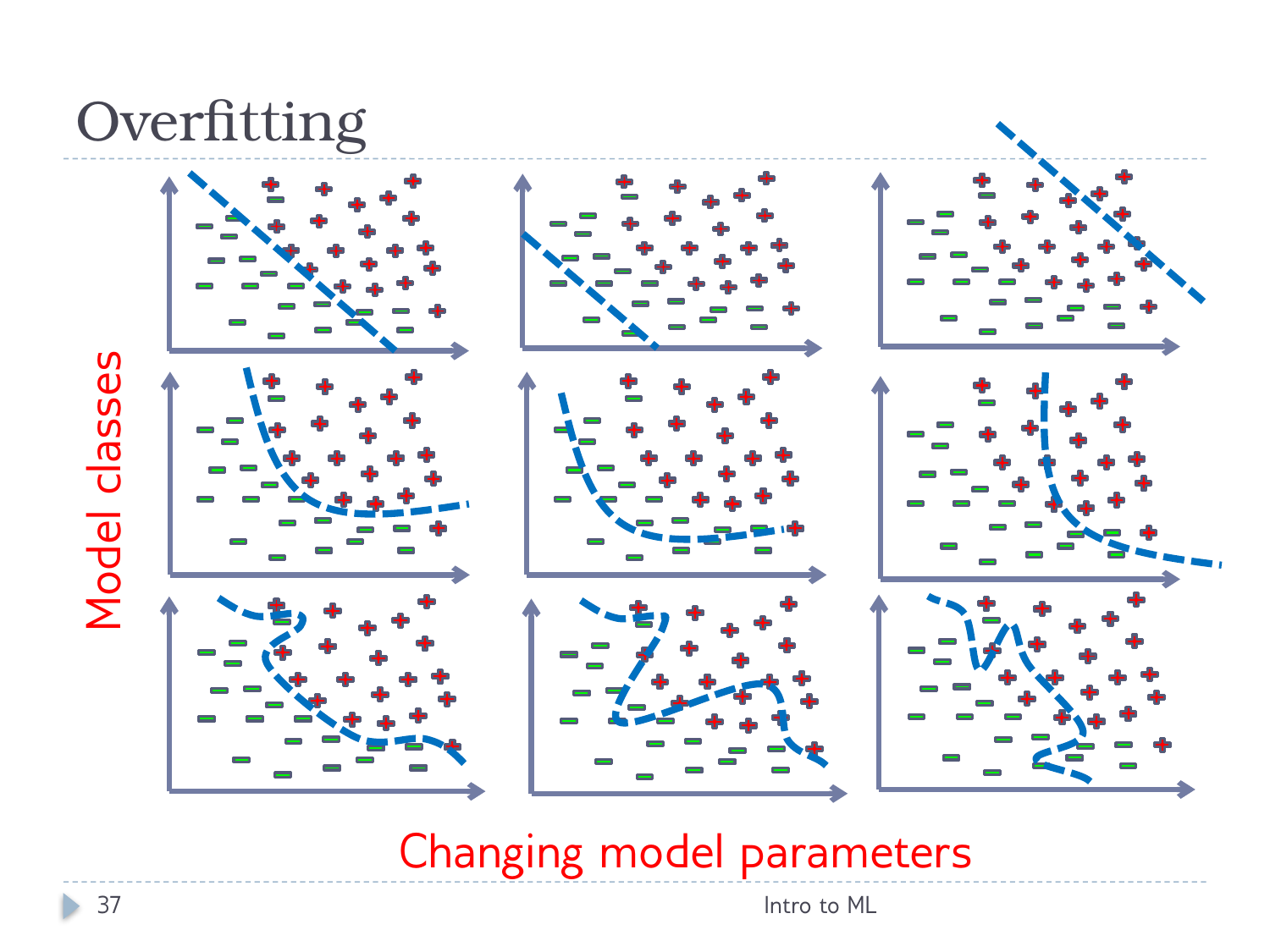

# Overfitting

Model classes

Changing model parameters
37
Intro to ML